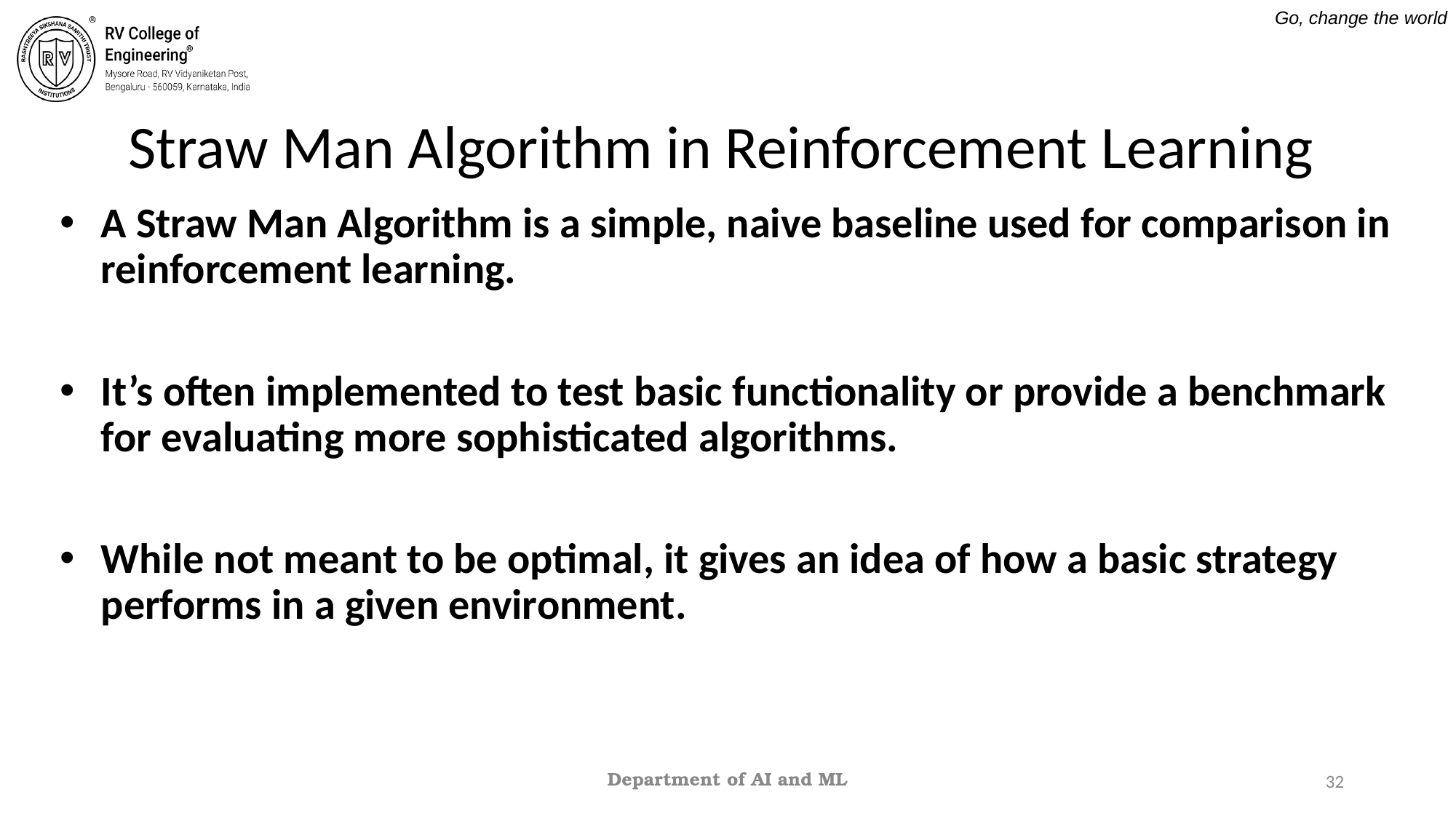

# Straw Man Algorithm in Reinforcement Learning
A Straw Man Algorithm is a simple, naive baseline used for comparison in reinforcement learning.

It’s often implemented to test basic functionality or provide a benchmark for evaluating more sophisticated algorithms.

While not meant to be optimal, it gives an idea of how a basic strategy performs in a given environment.
Department of AI and ML
32